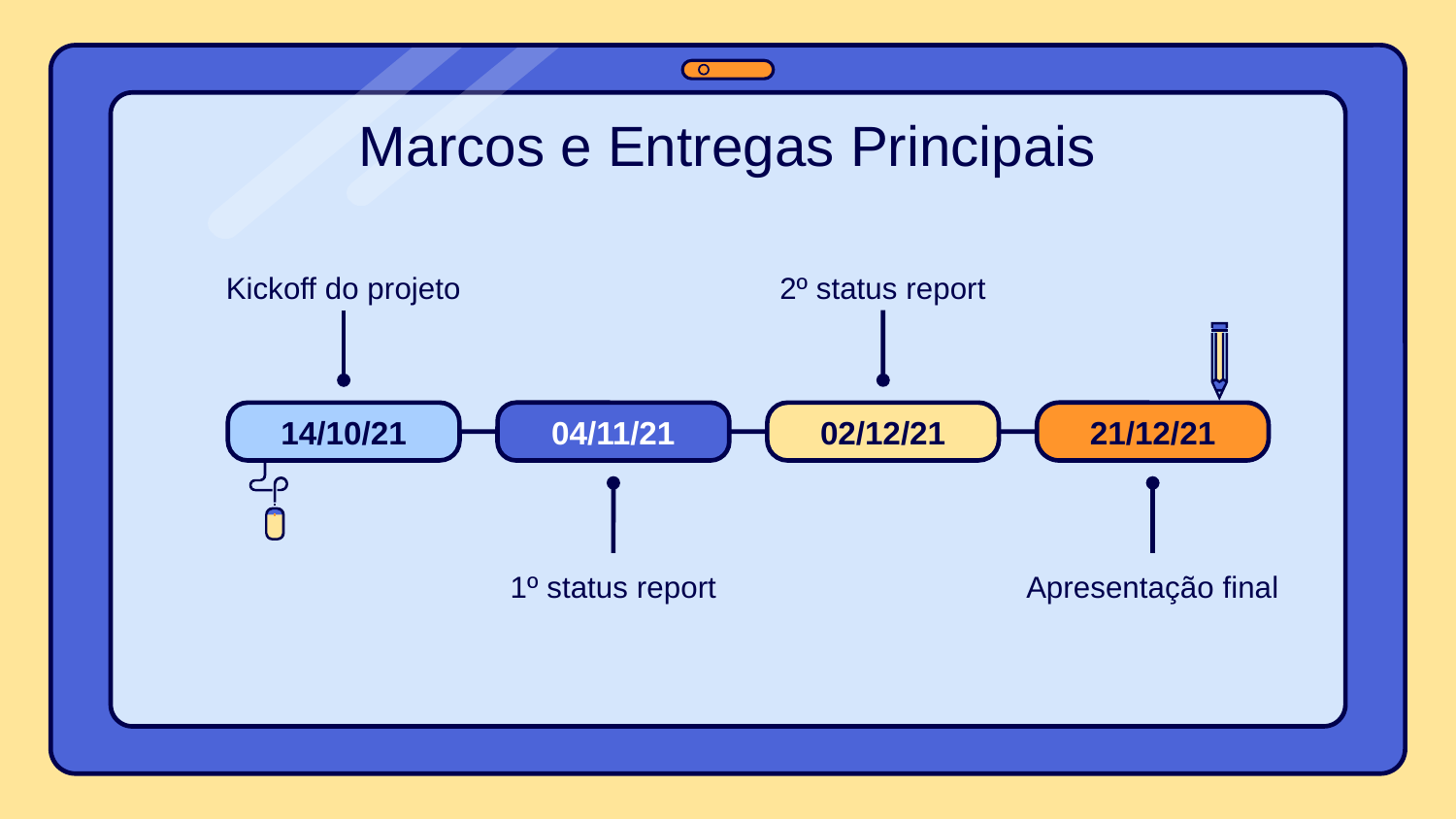

# Marcos e Entregas Principais
Kickoff do projeto
2º status report

14/10/21
04/11/21
02/12/21
21/12/21

1º status report

Apresentação final